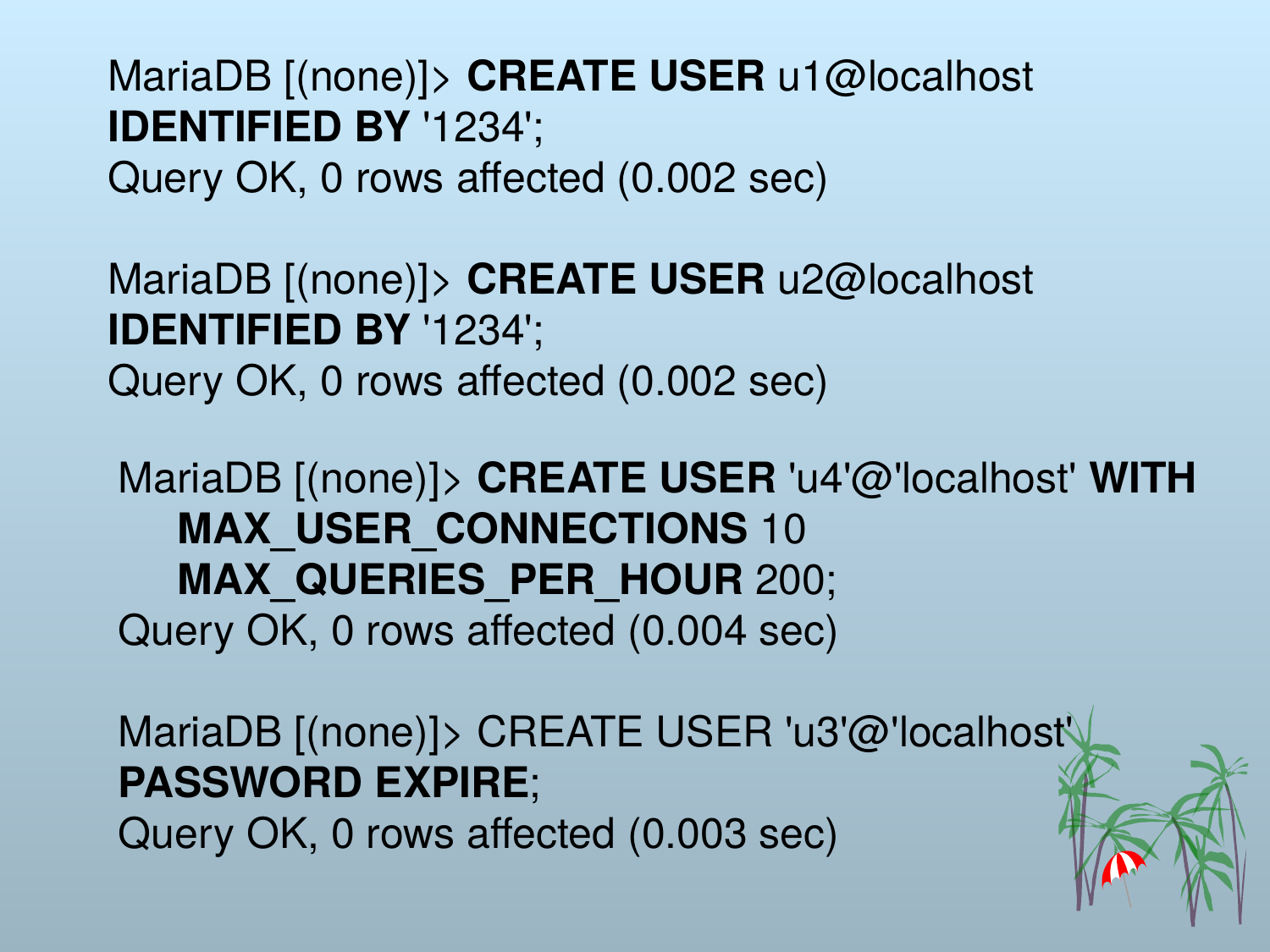

MariaDB [(none)]> CREATE USER u1@localhost IDENTIFIED BY '1234';
Query OK, 0 rows affected (0.002 sec)

MariaDB [(none)]> CREATE USER u2@localhost IDENTIFIED BY '1234';
Query OK, 0 rows affected (0.002 sec)
MariaDB [(none)]> CREATE USER 'u4'@'localhost' WITH
     MAX_USER_CONNECTIONS 10
     MAX_QUERIES_PER_HOUR 200;
Query OK, 0 rows affected (0.004 sec)

MariaDB [(none)]> CREATE USER 'u3'@'localhost' PASSWORD EXPIRE;
Query OK, 0 rows affected (0.003 sec)